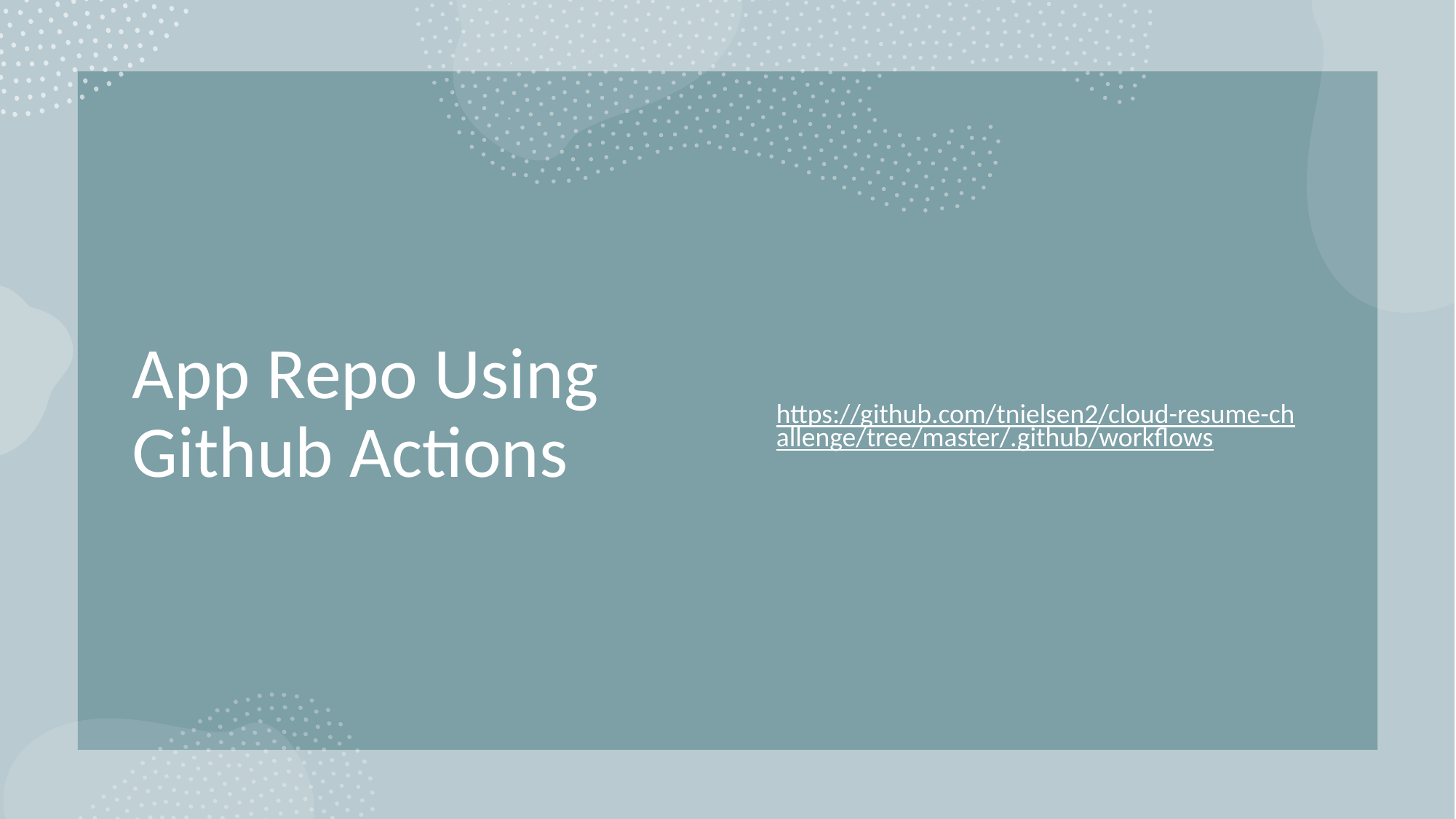

# App Repo Using Github Actions
https://github.com/tnielsen2/cloud-resume-challenge/tree/master/.github/workflows